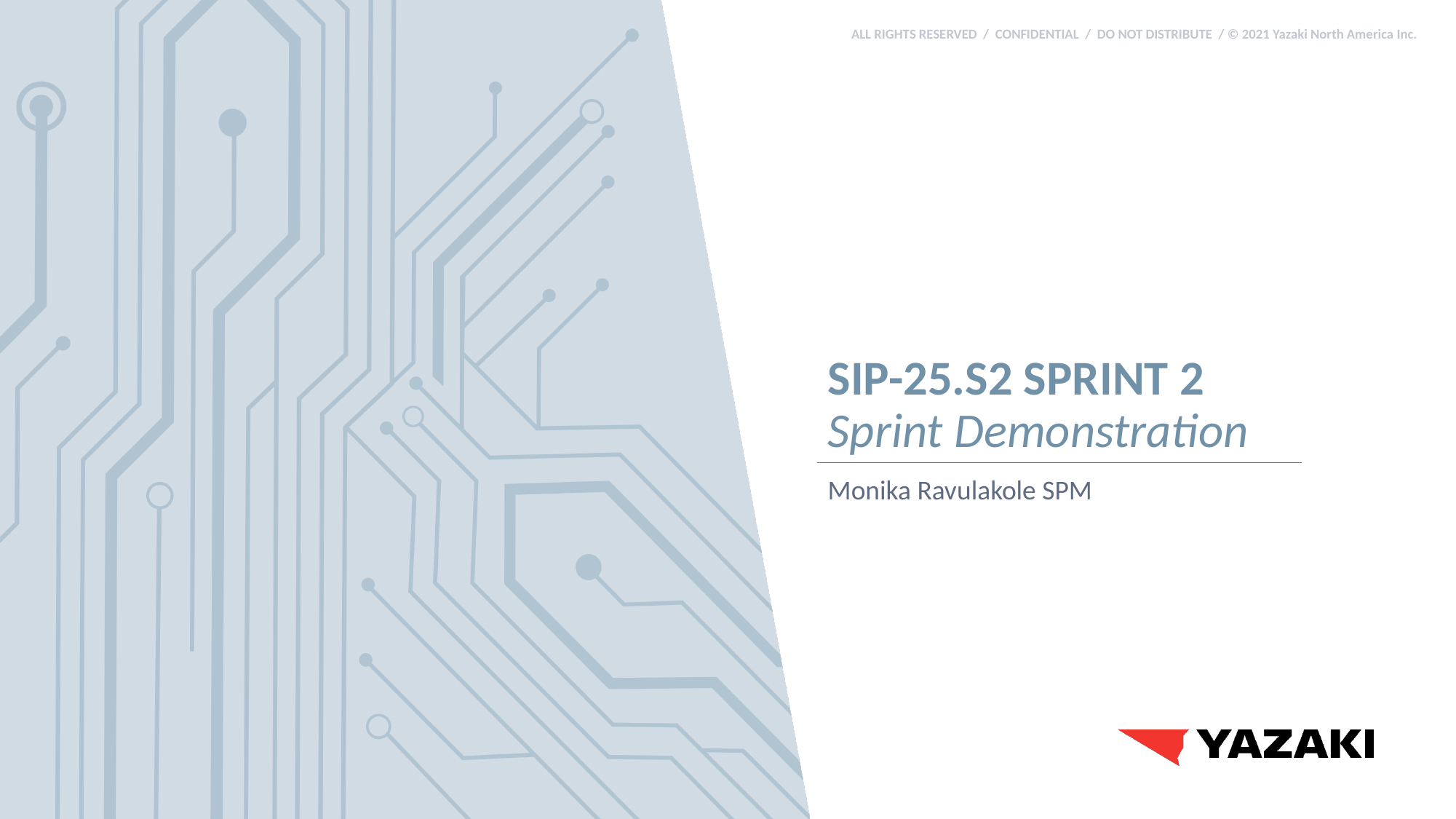

# Sip-25.S2 Sprint 2 Sprint Demonstration
Monika Ravulakole SPM